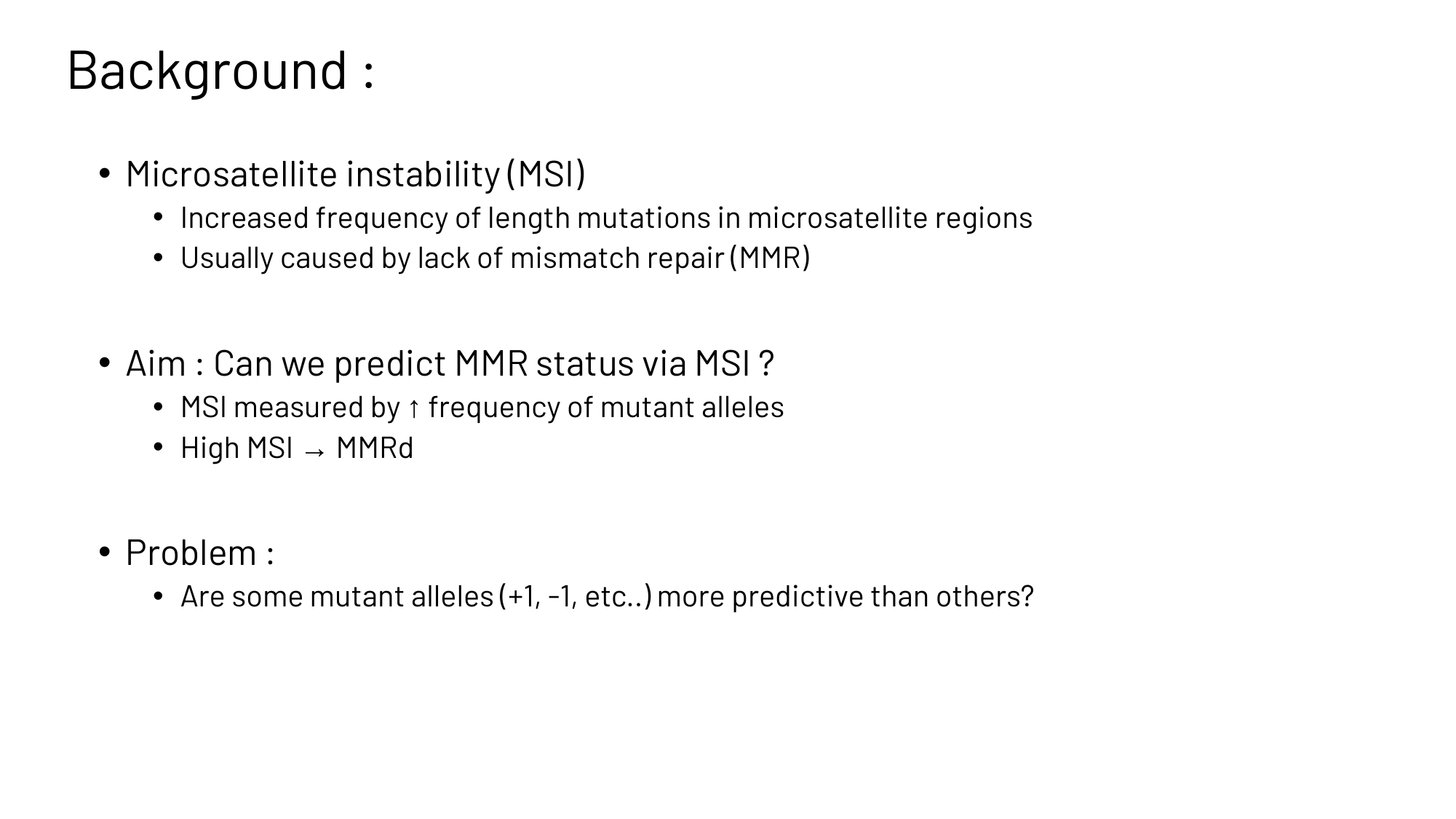

# Background :
Microsatellite instability (MSI)
Increased frequency of length mutations in microsatellite regions
Usually caused by lack of mismatch repair (MMR)

Aim : Can we predict MMR status via MSI ?
MSI measured by ↑ frequency of mutant alleles
High MSI → MMRd

Problem :
Are some mutant alleles (+1, -1, etc..) more predictive than others?